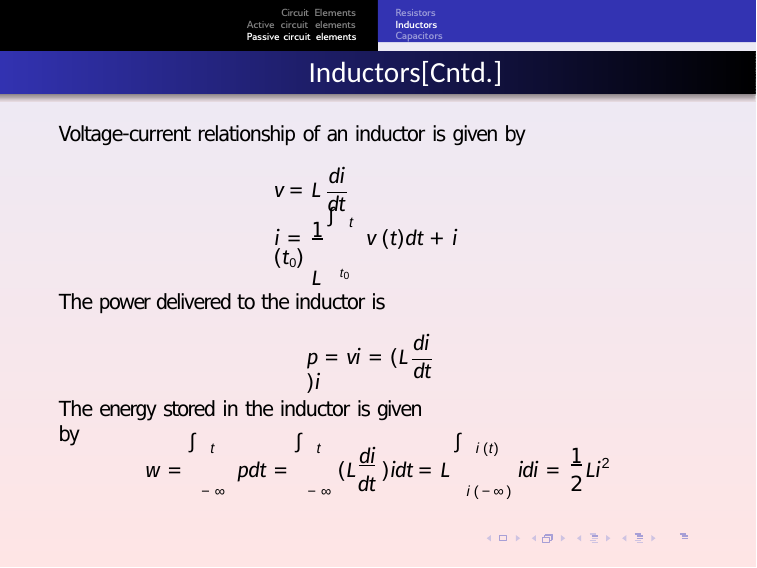

Resistors  Inductors  Capacitors
Circuit Elements  Active circuit elements  Passive circuit elements
Inductors[Cntd.]

Voltage-current relationship of an inductor is given by
di
v = L
dt

∫
t
1
i =	v (t)dt + i (t0)
L
t0
The power delivered to the inductor is
di
p = vi = (L	)i
dt
The energy stored in the inductor is given by

∫	∫
∫
t	t
i (t)
di
1
2
w =	pdt =	(L	)idt = L
idi =	Li
dt
2
−∞	−∞
i (−∞)